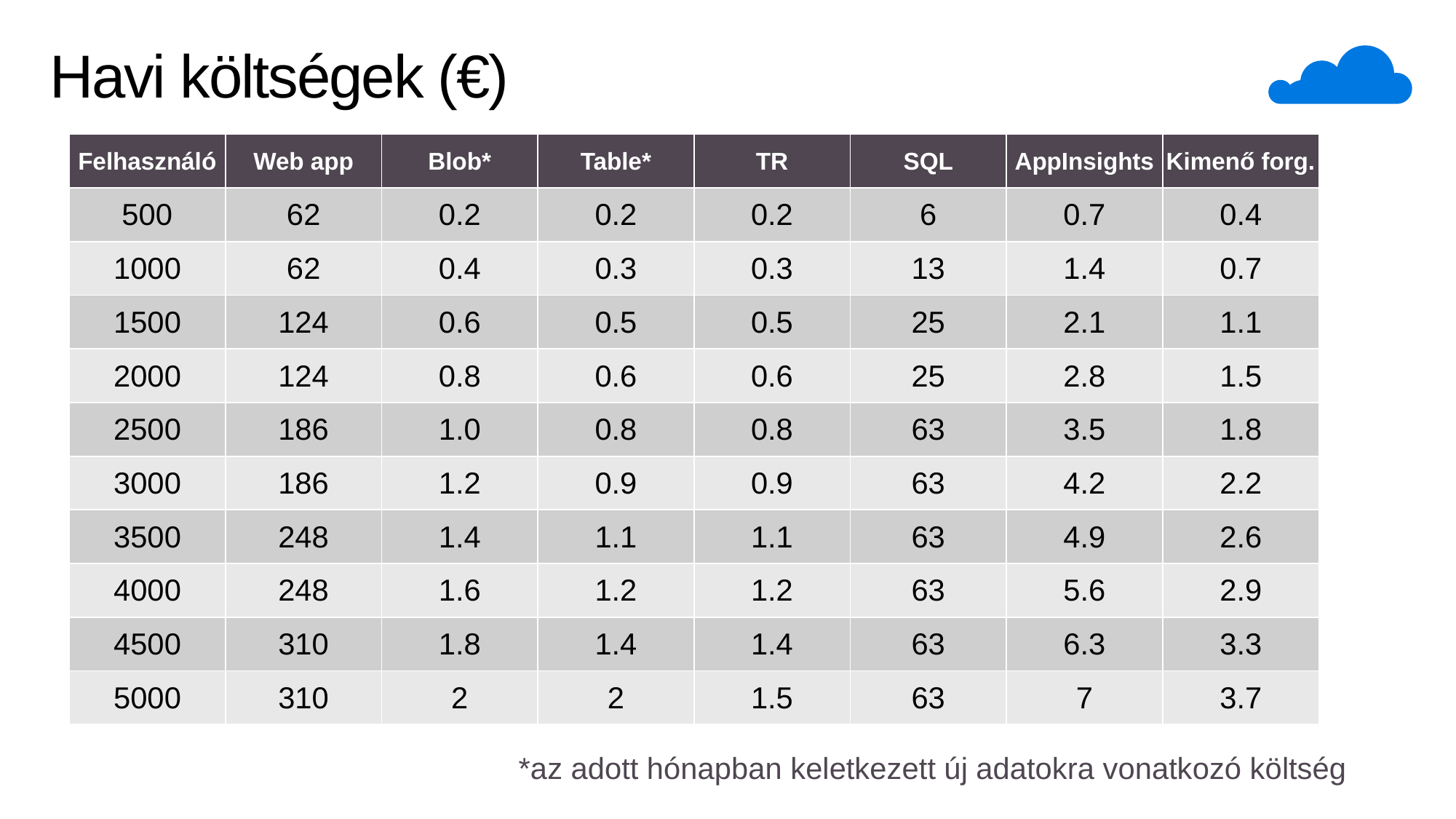

# Havi költségek (€)
| Felhasználó | Web app | Blob\* | Table\* | TR | SQL | AppInsights | Kimenő forg. |
| --- | --- | --- | --- | --- | --- | --- | --- |
| 500 | 62 | 0.2 | 0.2 | 0.2 | 6 | 0.7 | 0.4 |
| 1000 | 62 | 0.4 | 0.3 | 0.3 | 13 | 1.4 | 0.7 |
| 1500 | 124 | 0.6 | 0.5 | 0.5 | 25 | 2.1 | 1.1 |
| 2000 | 124 | 0.8 | 0.6 | 0.6 | 25 | 2.8 | 1.5 |
| 2500 | 186 | 1.0 | 0.8 | 0.8 | 63 | 3.5 | 1.8 |
| 3000 | 186 | 1.2 | 0.9 | 0.9 | 63 | 4.2 | 2.2 |
| 3500 | 248 | 1.4 | 1.1 | 1.1 | 63 | 4.9 | 2.6 |
| 4000 | 248 | 1.6 | 1.2 | 1.2 | 63 | 5.6 | 2.9 |
| 4500 | 310 | 1.8 | 1.4 | 1.4 | 63 | 6.3 | 3.3 |
| 5000 | 310 | 2 | 2 | 1.5 | 63 | 7 | 3.7 |
*az adott hónapban keletkezett új adatokra vonatkozó költség